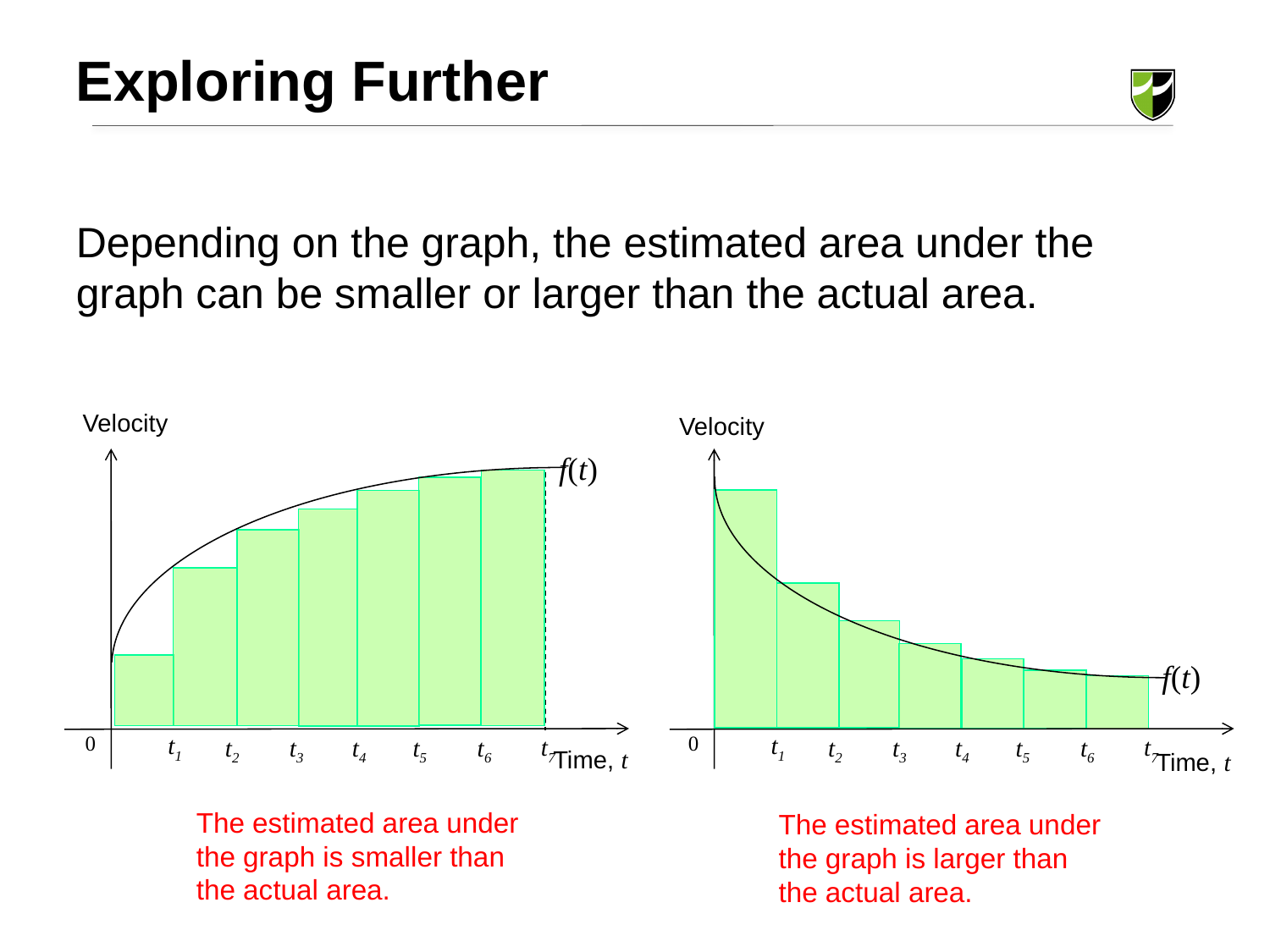

Exploring Further
Depending on the graph, the estimated area under the graph can be smaller or larger than the actual area.

Velocity
Velocity
f(t)

f(t)
0
0
t1
t1
t7
t7
t2
t3
t4
t5
t6
t2
t3
t4
t5
t6

Time, t
Time, t
The estimated area under the graph is smaller than the actual area.
The estimated area under the graph is larger than the actual area.